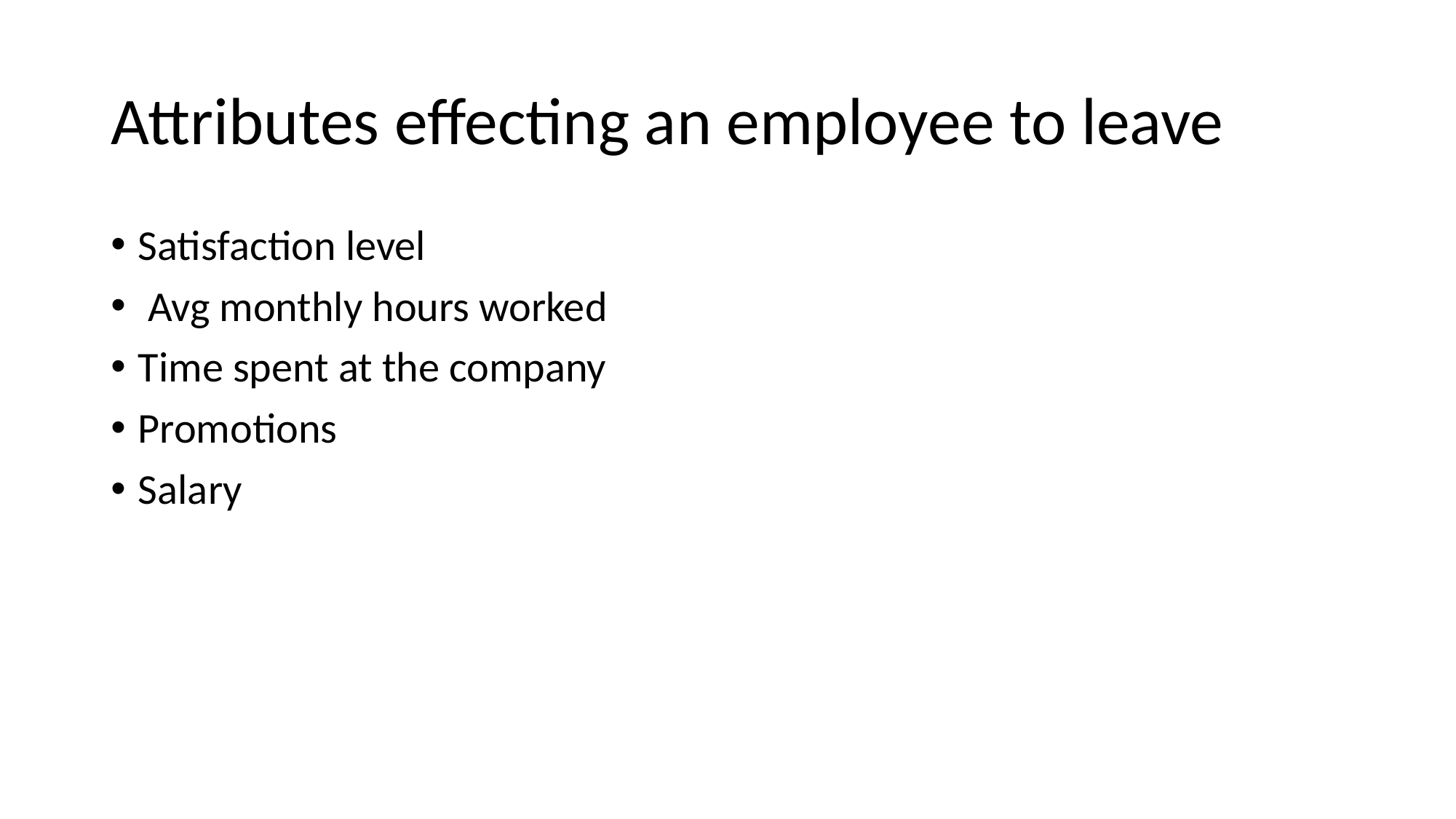

# Attributes effecting an employee to leave
Satisfaction level
 Avg monthly hours worked
Time spent at the company
Promotions
Salary